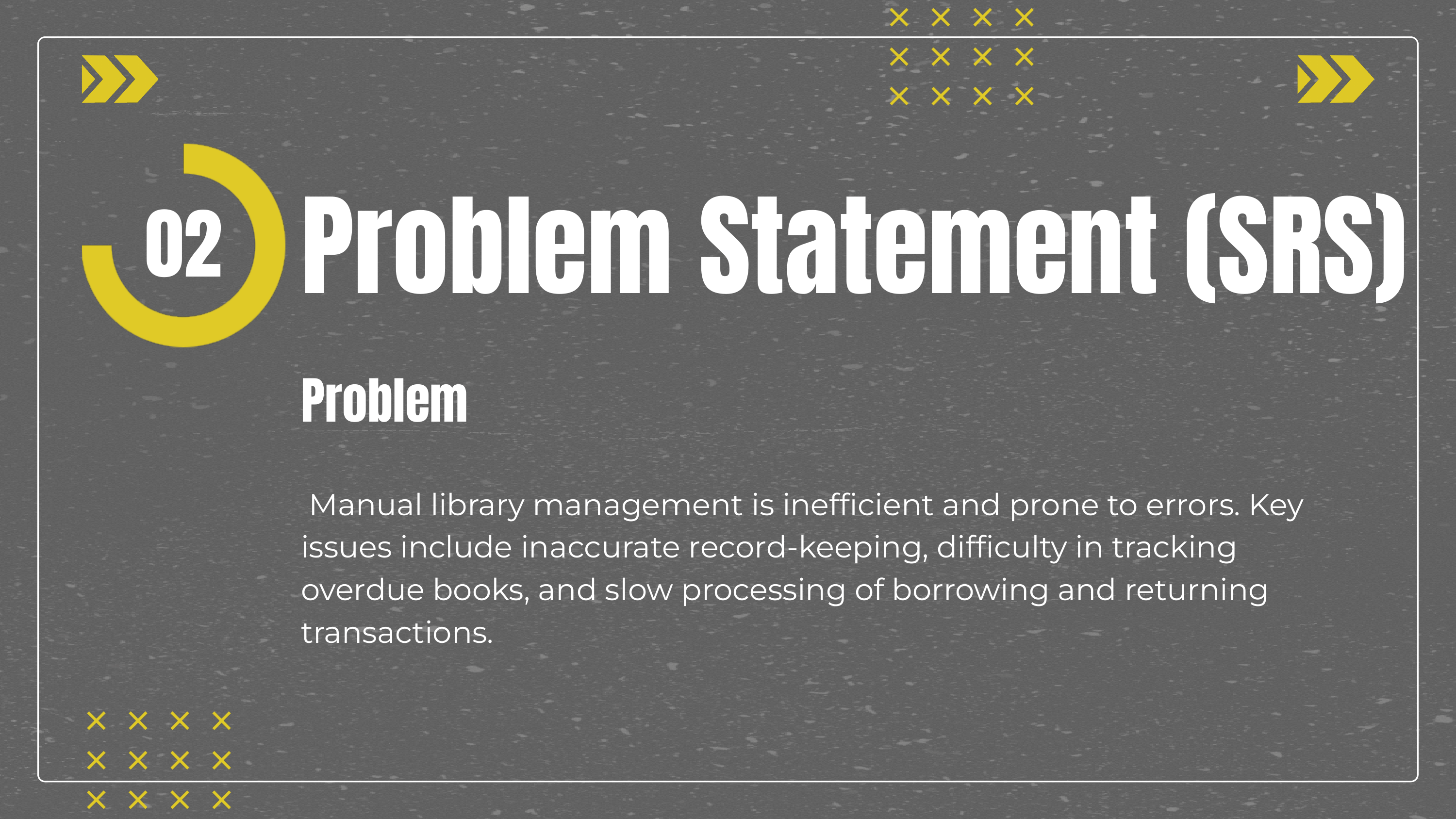

Problem Statement (SRS)
02
Problem
 Manual library management is inefficient and prone to errors. Key issues include inaccurate record-keeping, difficulty in tracking overdue books, and slow processing of borrowing and returning transactions.